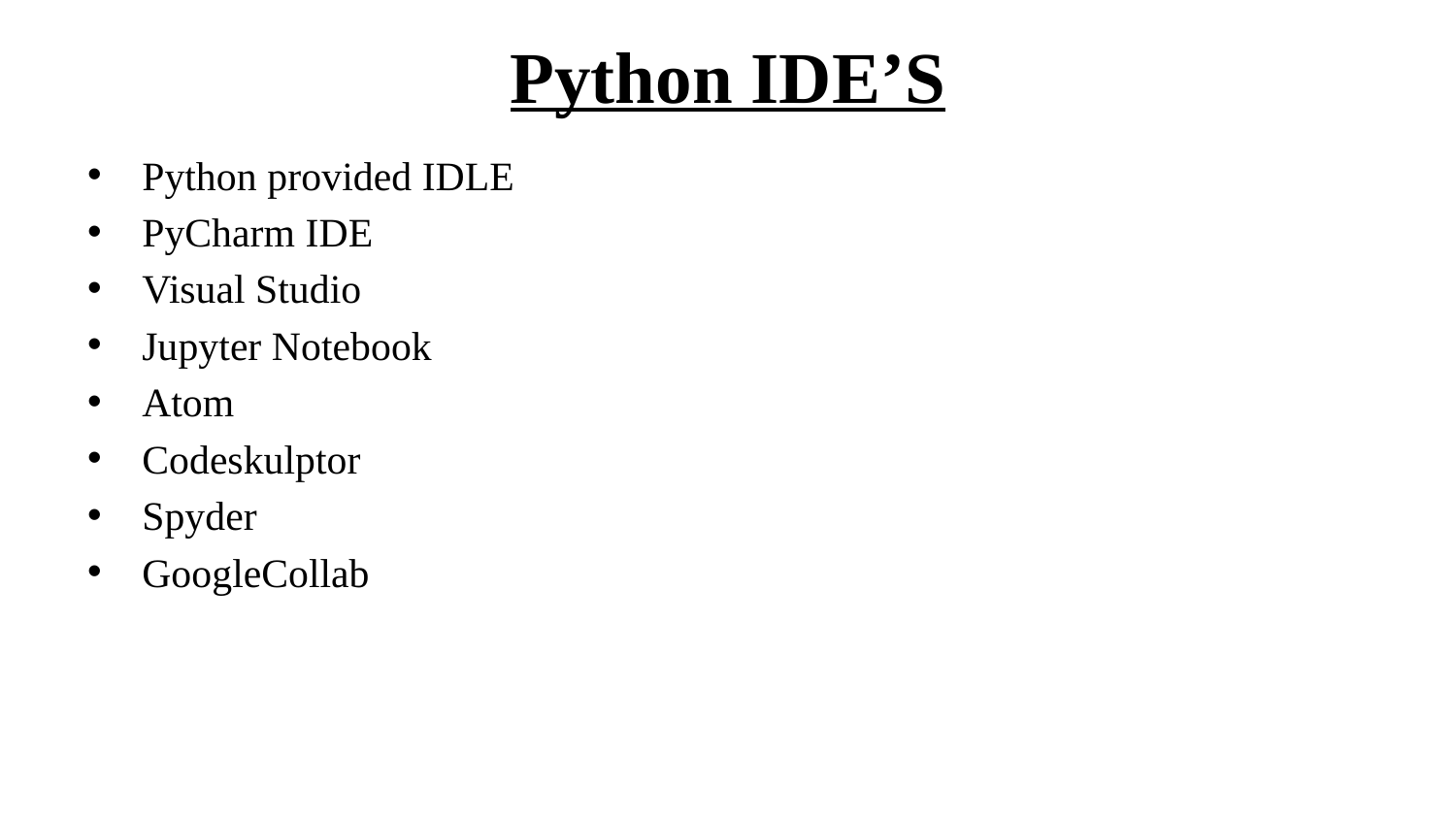

# Python IDE’S
Python provided IDLE
PyCharm IDE
Visual Studio
Jupyter Notebook
Atom
Codeskulptor
Spyder
GoogleCollab